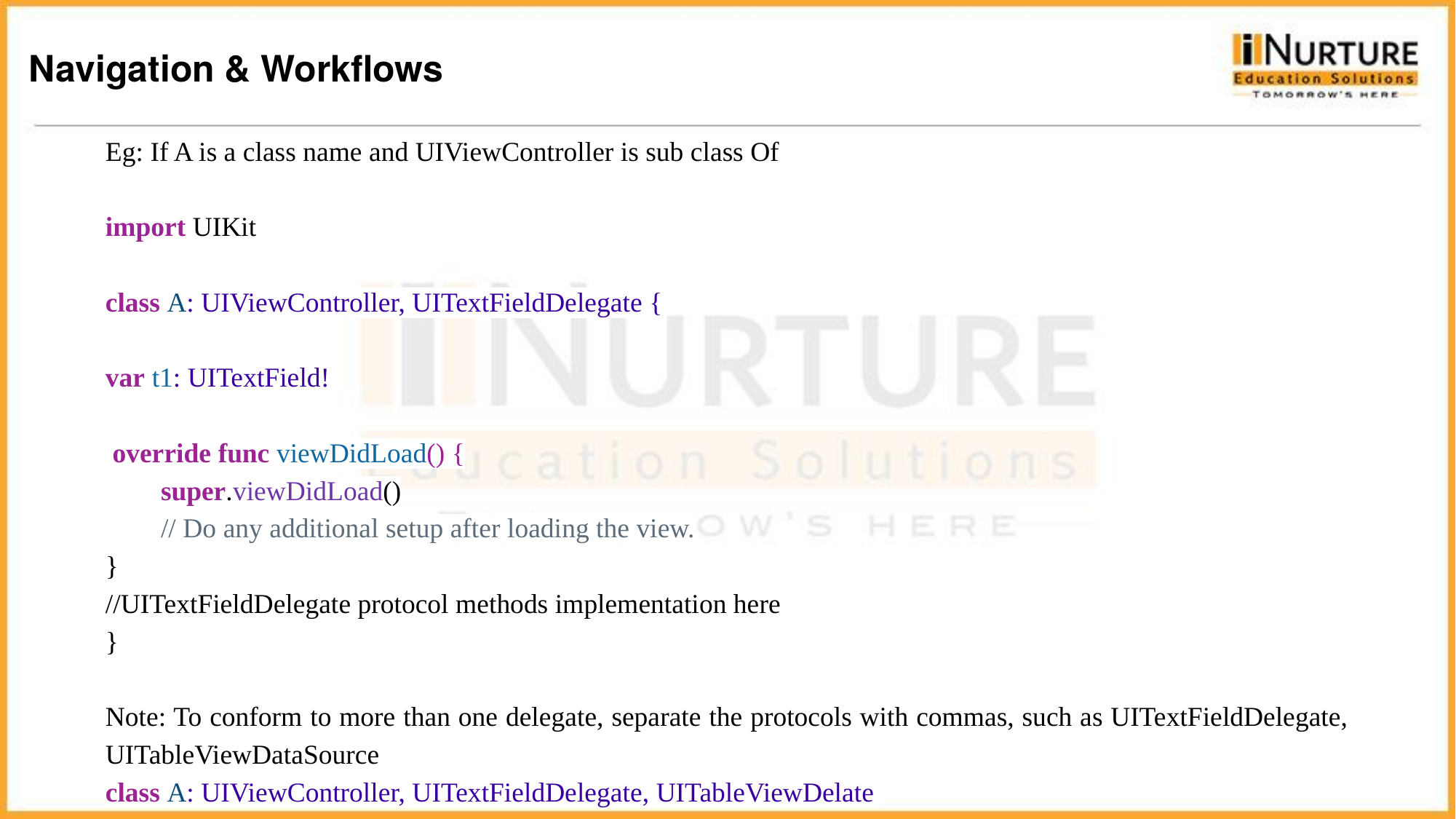

Navigation & Workflows
Eg: If A is a class name and UIViewController is sub class Of

import UIKit

class A: UIViewController, UITextFieldDelegate {

var t1: UITextField!

 override func viewDidLoad() {
        super.viewDidLoad()
        // Do any additional setup after loading the view.
}
//UITextFieldDelegate protocol methods implementation here
}

Note: To conform to more than one delegate, separate the protocols with commas, such as UITextFieldDelegate, UITableViewDataSource
class A: UIViewController, UITextFieldDelegate, UITableViewDelate